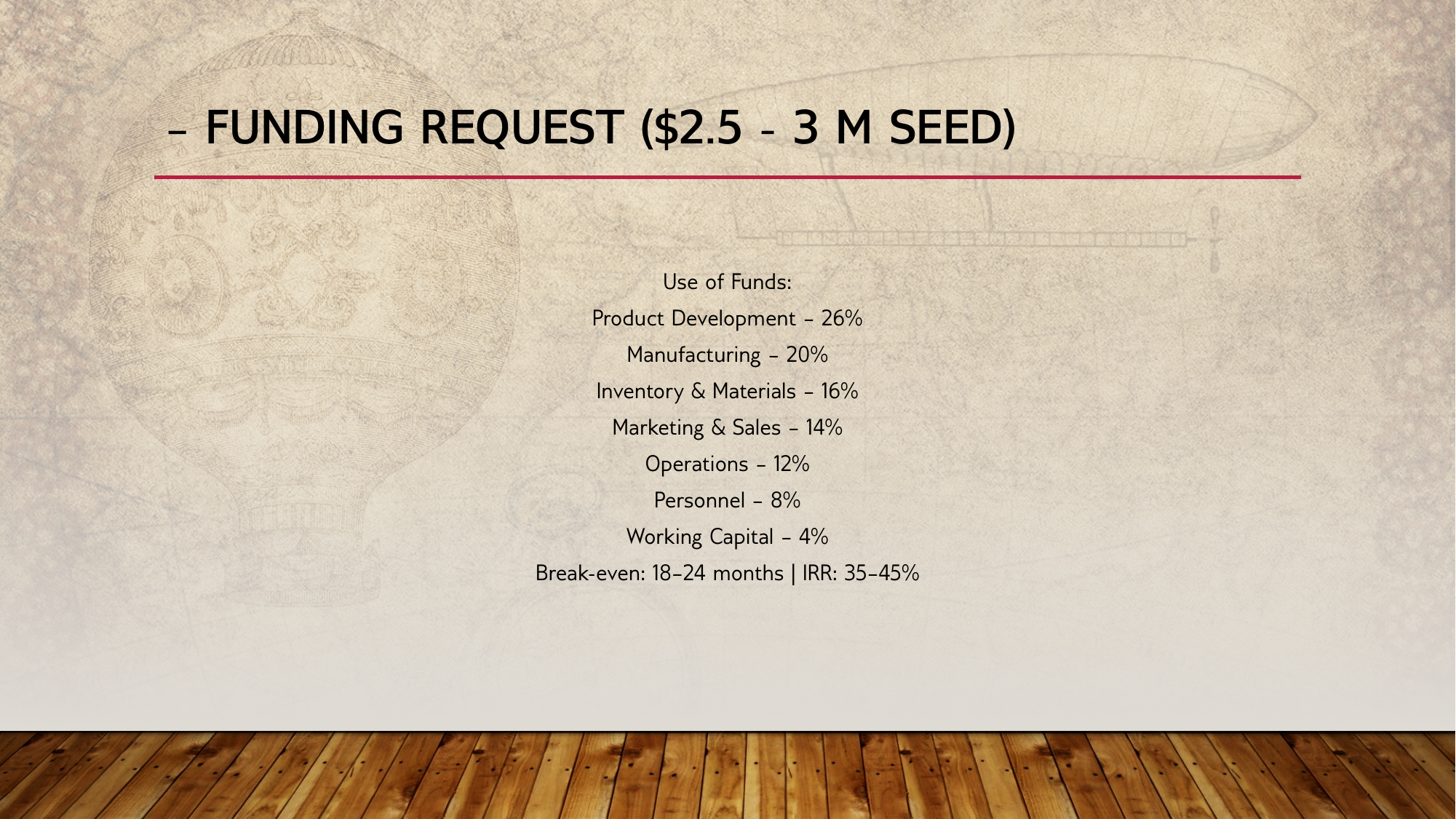

# – Funding Request ($2.5 - 3 M Seed)
Use of Funds:
Product Development – 26%
Manufacturing – 20%
Inventory & Materials – 16%
Marketing & Sales – 14%
Operations – 12%
Personnel – 8%
Working Capital – 4%
Break-even: 18–24 months | IRR: 35–45%